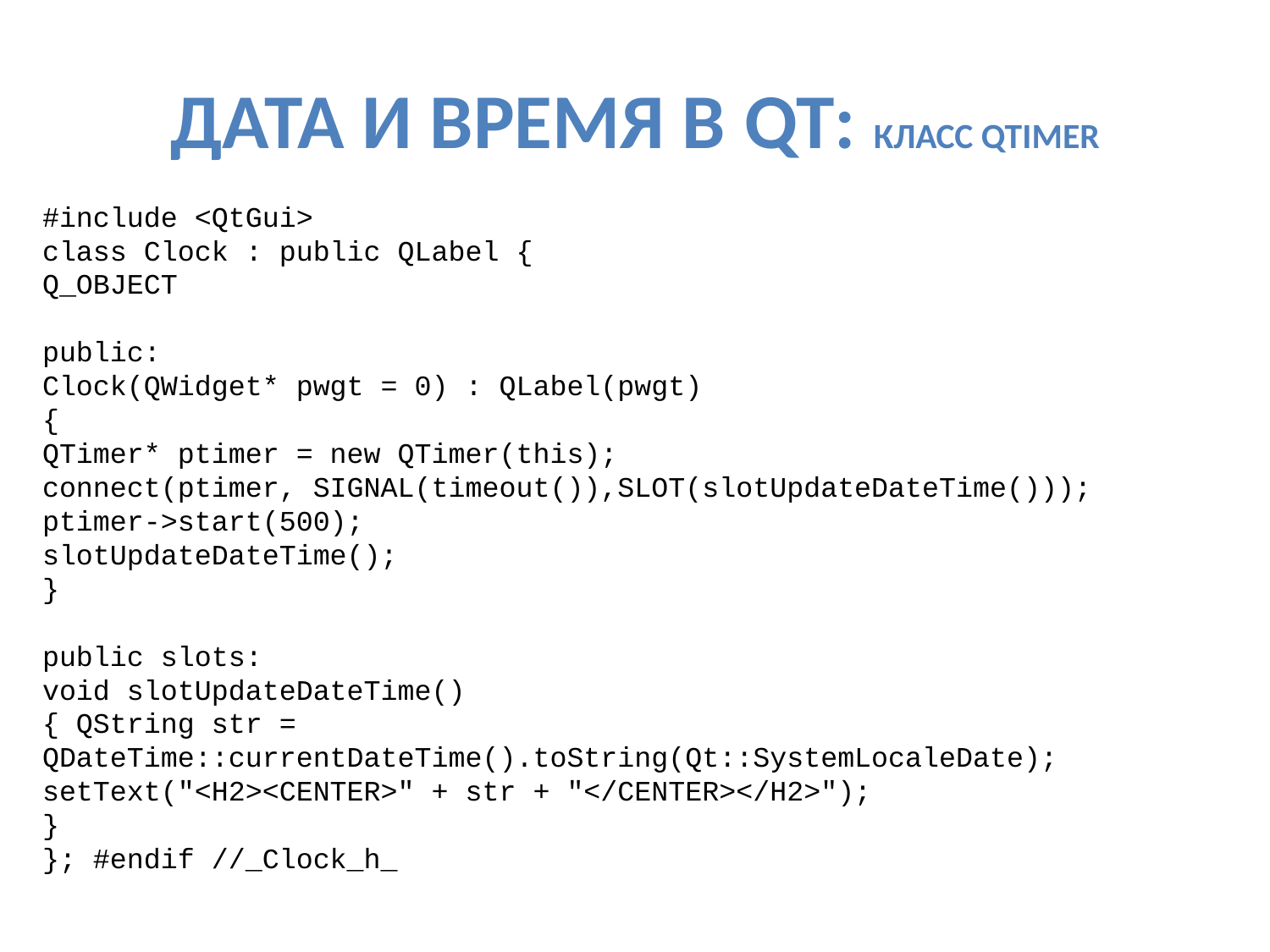

# Дата и время в Qt: класс QTIMER
#include <QtGui>
class Clock : public QLabel {
Q_OBJECT

public:
Clock(QWidget* pwgt = 0) : QLabel(pwgt)
{
QTimer* ptimer = new QTimer(this);
connect(ptimer, SIGNAL(timeout()),SLOT(slotUpdateDateTime()));
ptimer->start(500);
slotUpdateDateTime();
}

public slots:
void slotUpdateDateTime()
{ QString str =       QDateTime::currentDateTime().toString(Qt::SystemLocaleDate); setText("<H2><CENTER>" + str + "</CENTER></H2>");
}
}; #endif //_Clock_h_